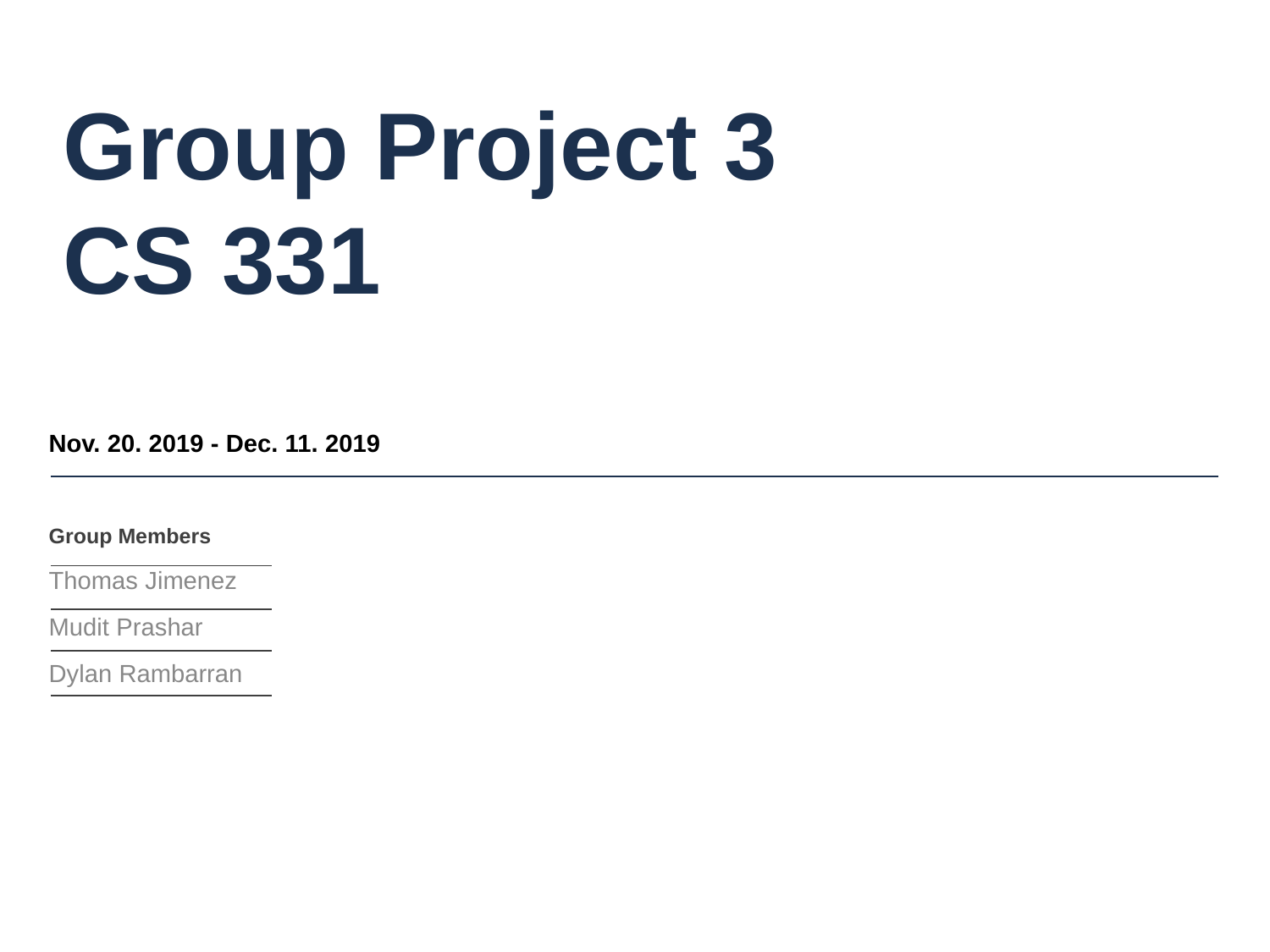

# Group Project 3
CS 331

Nov. 20. 2019 - Dec. 11. 2019

Group Members
Thomas Jimenez
Mudit Prashar
Dylan Rambarran